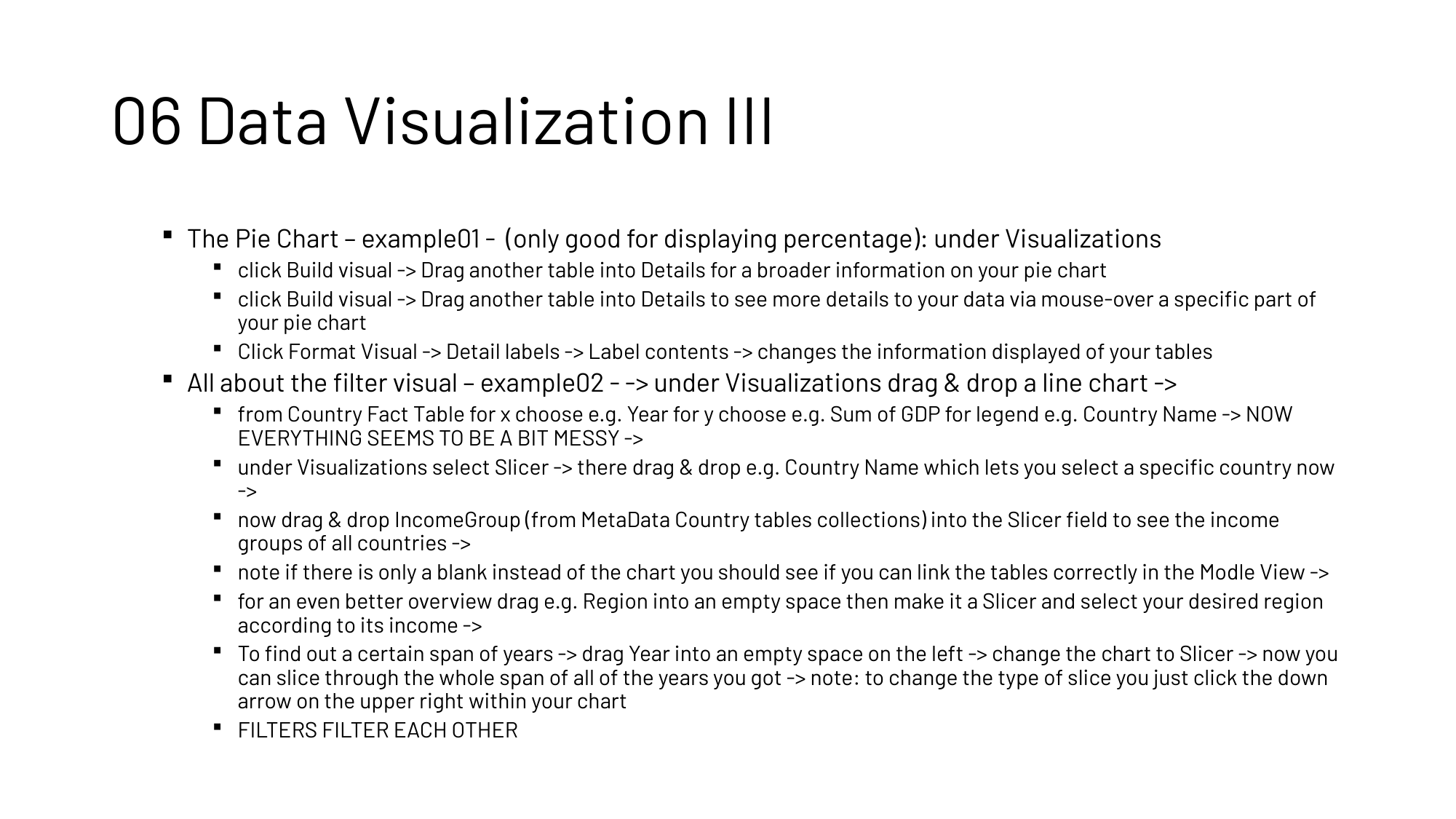

# 06 Data Visualization III
The Pie Chart – example01 -  (only good for displaying percentage): under Visualizations
click Build visual -> Drag another table into Details for a broader information on your pie chart
click Build visual -> Drag another table into Details to see more details to your data via mouse-over a specific part of your pie chart
Click Format Visual -> Detail labels -> Label contents -> changes the information displayed of your tables
All about the filter visual – example02 - -> under Visualizations drag & drop a line chart ->
from Country Fact Table for x choose e.g. Year for y choose e.g. Sum of GDP for legend e.g. Country Name -> NOW EVERYTHING SEEMS TO BE A BIT MESSY ->
under Visualizations select Slicer -> there drag & drop e.g. Country Name which lets you select a specific country now ->
now drag & drop IncomeGroup (from MetaData Country tables collections) into the Slicer field to see the income groups of all countries ->
note if there is only a blank instead of the chart you should see if you can link the tables correctly in the Modle View ->
for an even better overview drag e.g. Region into an empty space then make it a Slicer and select your desired region according to its income ->
To find out a certain span of years -> drag Year into an empty space on the left -> change the chart to Slicer -> now you can slice through the whole span of all of the years you got -> note: to change the type of slice you just click the down arrow on the upper right within your chart
FILTERS FILTER EACH OTHER